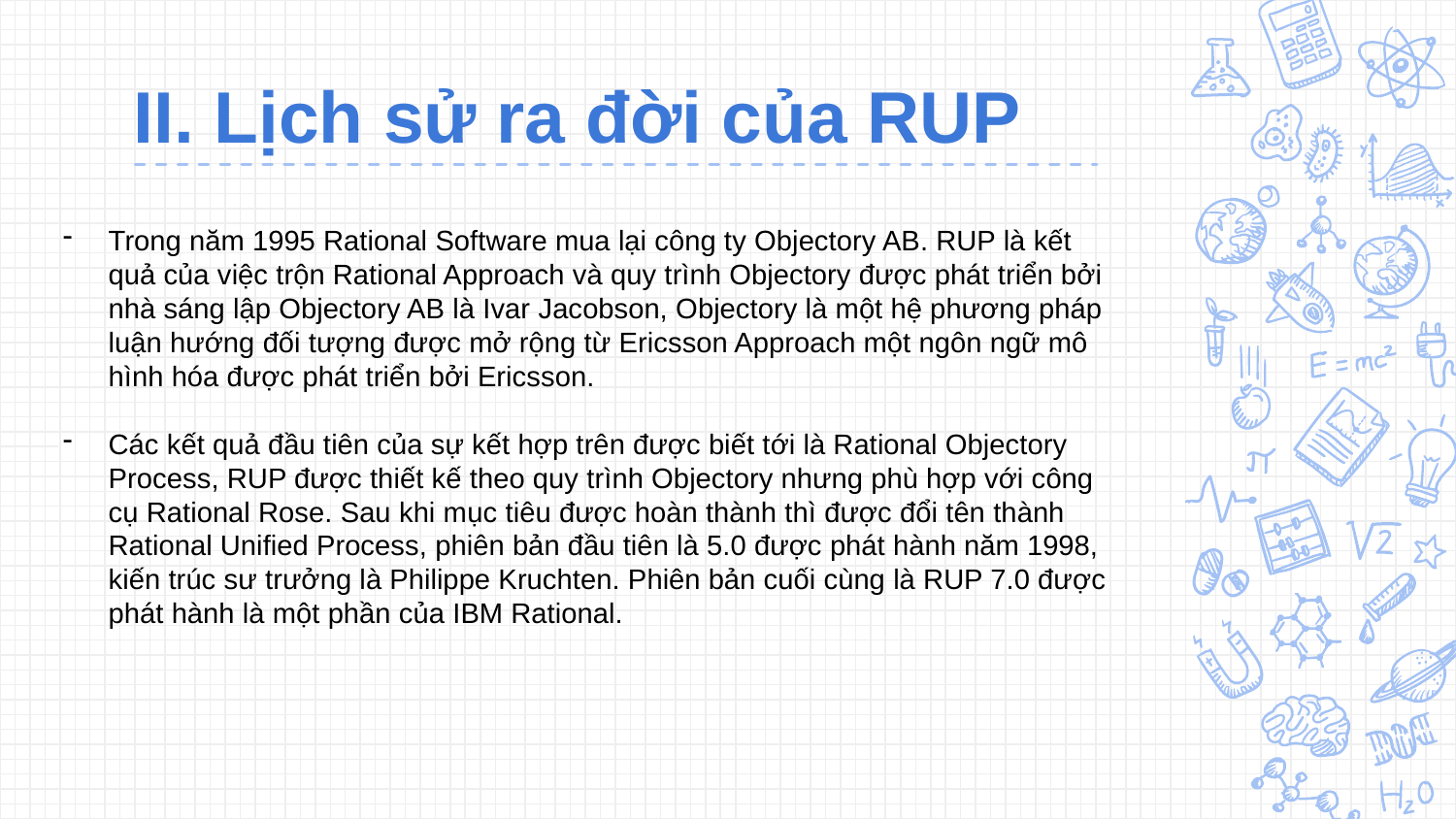

# II. Lịch sử ra đời của RUP
Trong năm 1995 Rational Software mua lại công ty Objectory AB. RUP là kết quả của việc trộn Rational Approach và quy trình Objectory được phát triển bởi nhà sáng lập Objectory AB là Ivar Jacobson, Objectory là một hệ phương pháp luận hướng đối tượng được mở rộng từ Ericsson Approach một ngôn ngữ mô hình hóa được phát triển bởi Ericsson.

Các kết quả đầu tiên của sự kết hợp trên được biết tới là Rational Objectory Process, RUP được thiết kế theo quy trình Objectory nhưng phù hợp với công cụ Rational Rose. Sau khi mục tiêu được hoàn thành thì được đổi tên thành Rational Unified Process, phiên bản đầu tiên là 5.0 được phát hành năm 1998, kiến trúc sư trưởng là Philippe Kruchten. Phiên bản cuối cùng là RUP 7.0 được phát hành là một phần của IBM Rational.